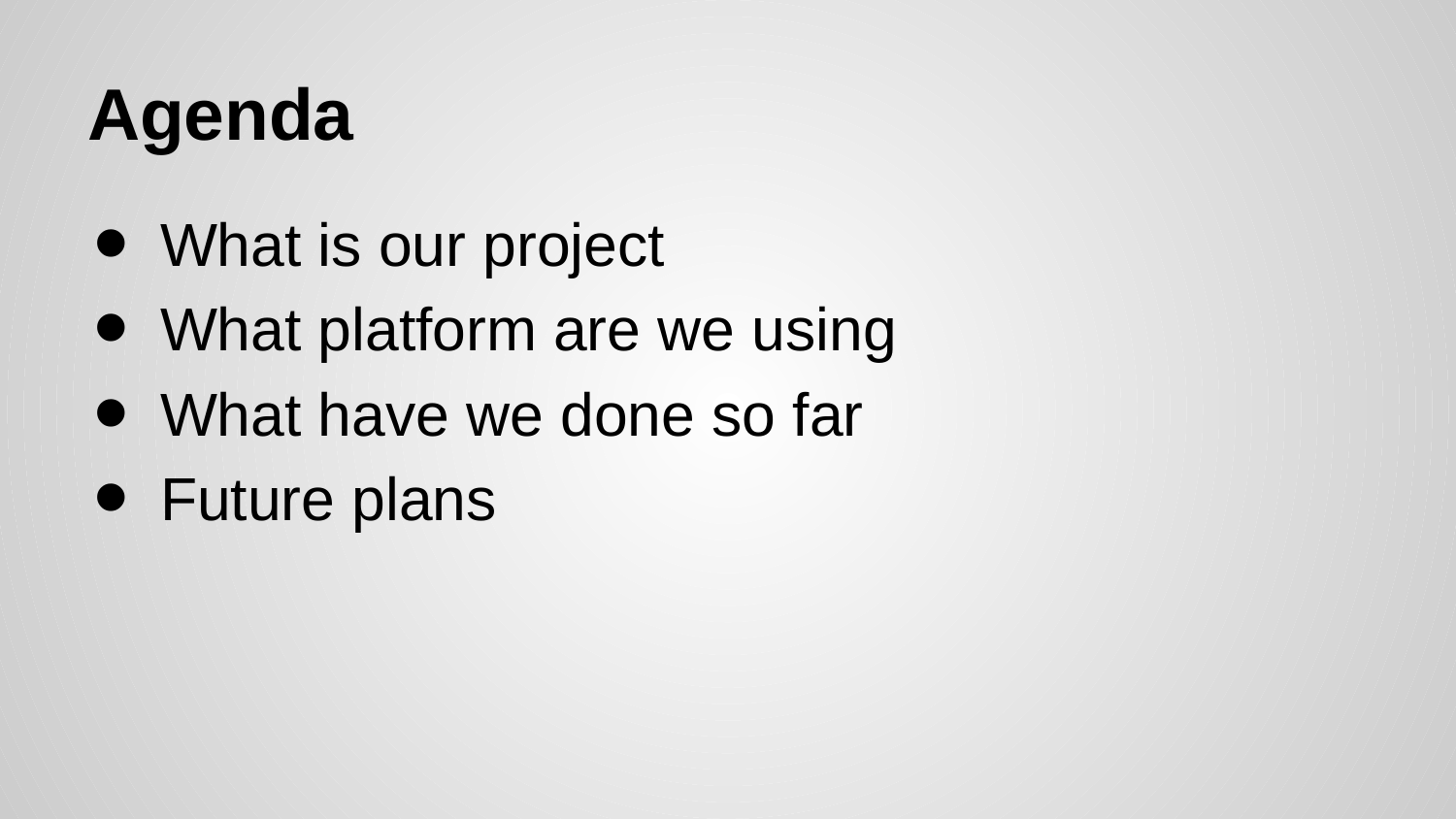

# Agenda
What is our project
What platform are we using
What have we done so far
Future plans